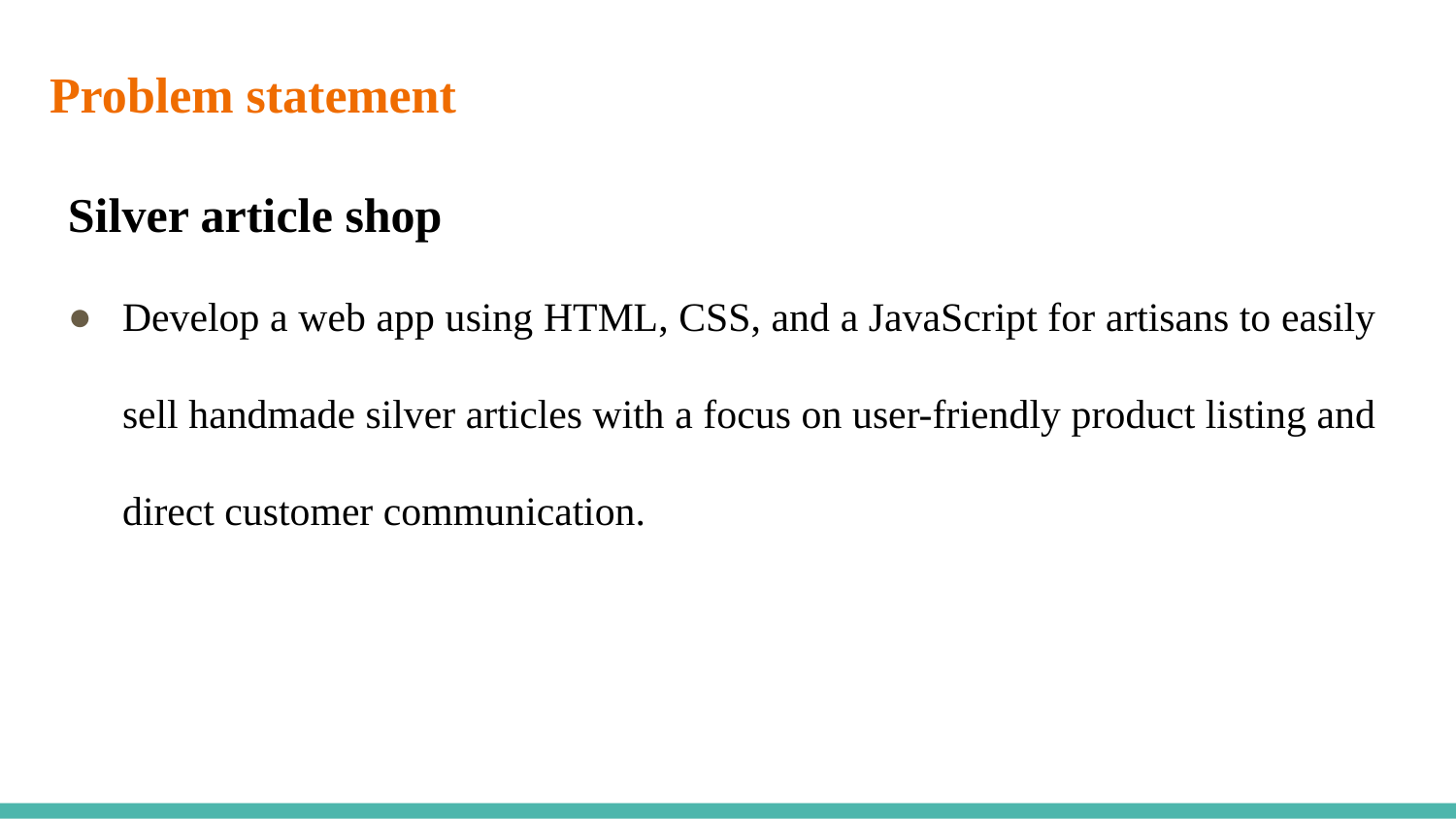

# Problem statement
Silver article shop
Develop a web app using HTML, CSS, and a JavaScript for artisans to easily sell handmade silver articles with a focus on user-friendly product listing and direct customer communication.